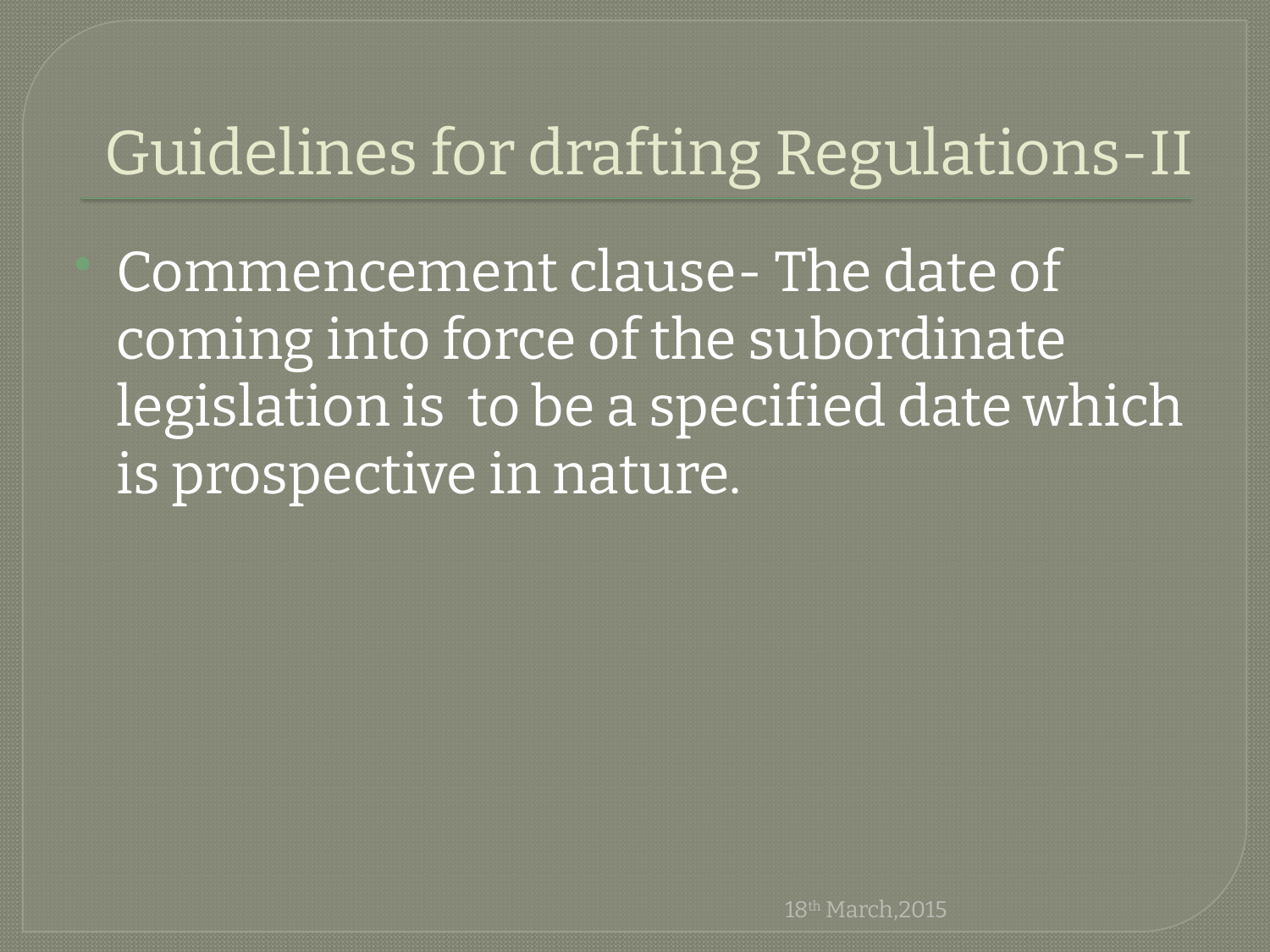

# Guidelines for drafting Regulations-II
Commencement clause- The date of coming into force of the subordinate legislation is  to be a specified date which is prospective in nature.
18th March,2015